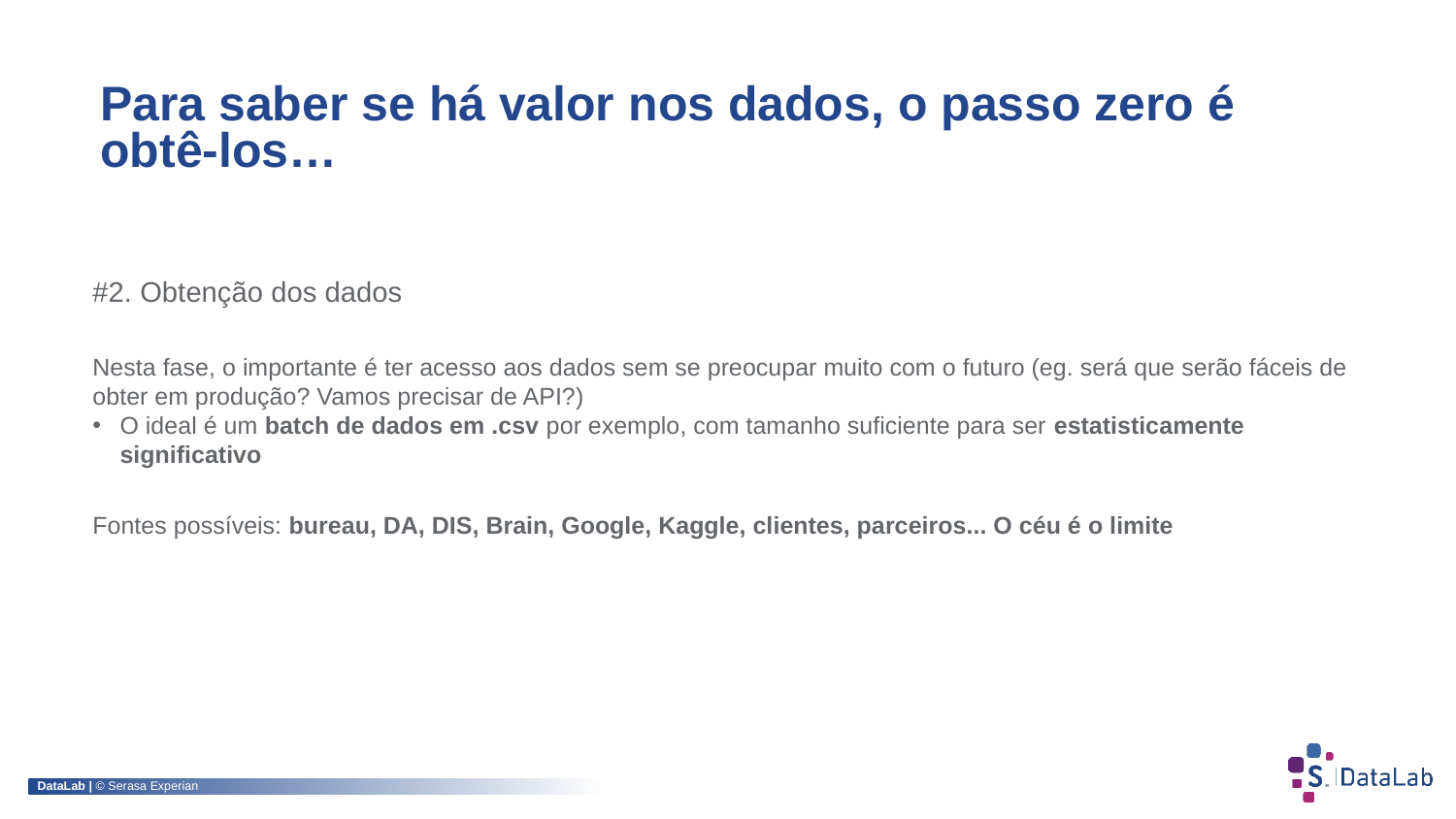

Para saber se há valor nos dados, o passo zero é obtê-los…
#2. Obtenção dos dados
Nesta fase, o importante é ter acesso aos dados sem se preocupar muito com o futuro (eg. será que serão fáceis de obter em produção? Vamos precisar de API?)
O ideal é um batch de dados em .csv por exemplo, com tamanho suficiente para ser estatisticamente significativo
Fontes possíveis: bureau, DA, DIS, Brain, Google, Kaggle, clientes, parceiros... O céu é o limite